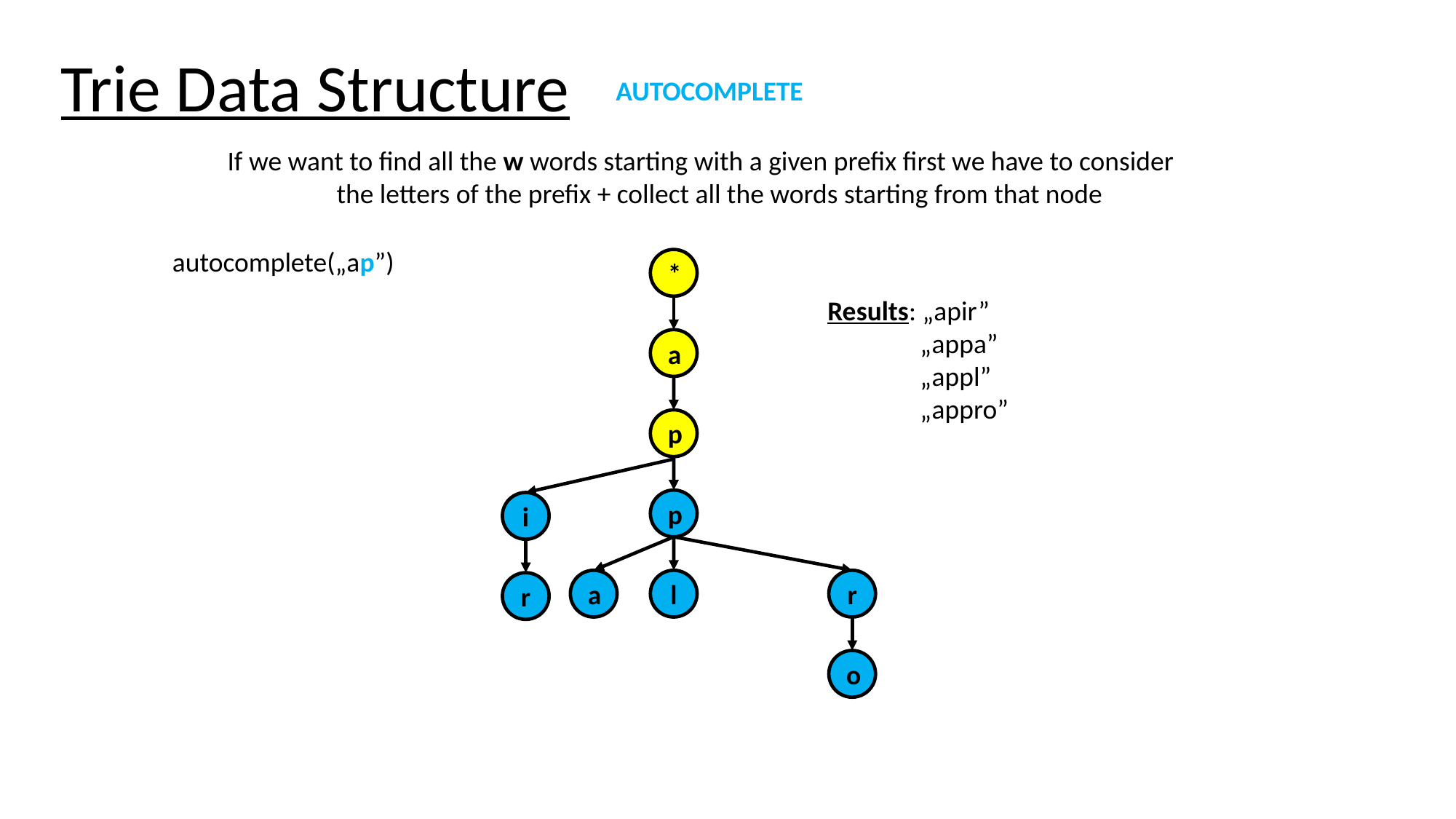

# Trie Data Structure
AUTOCOMPLETE
If we want to find all the w words starting with a given prefix first we have to consider
	the letters of the prefix + collect all the words starting from that node

autocomplete(„ap”)
*
Results: „apir”
               „appa”
               „appl”
               „appro”
a
p
p
i
a
l
r
r
o